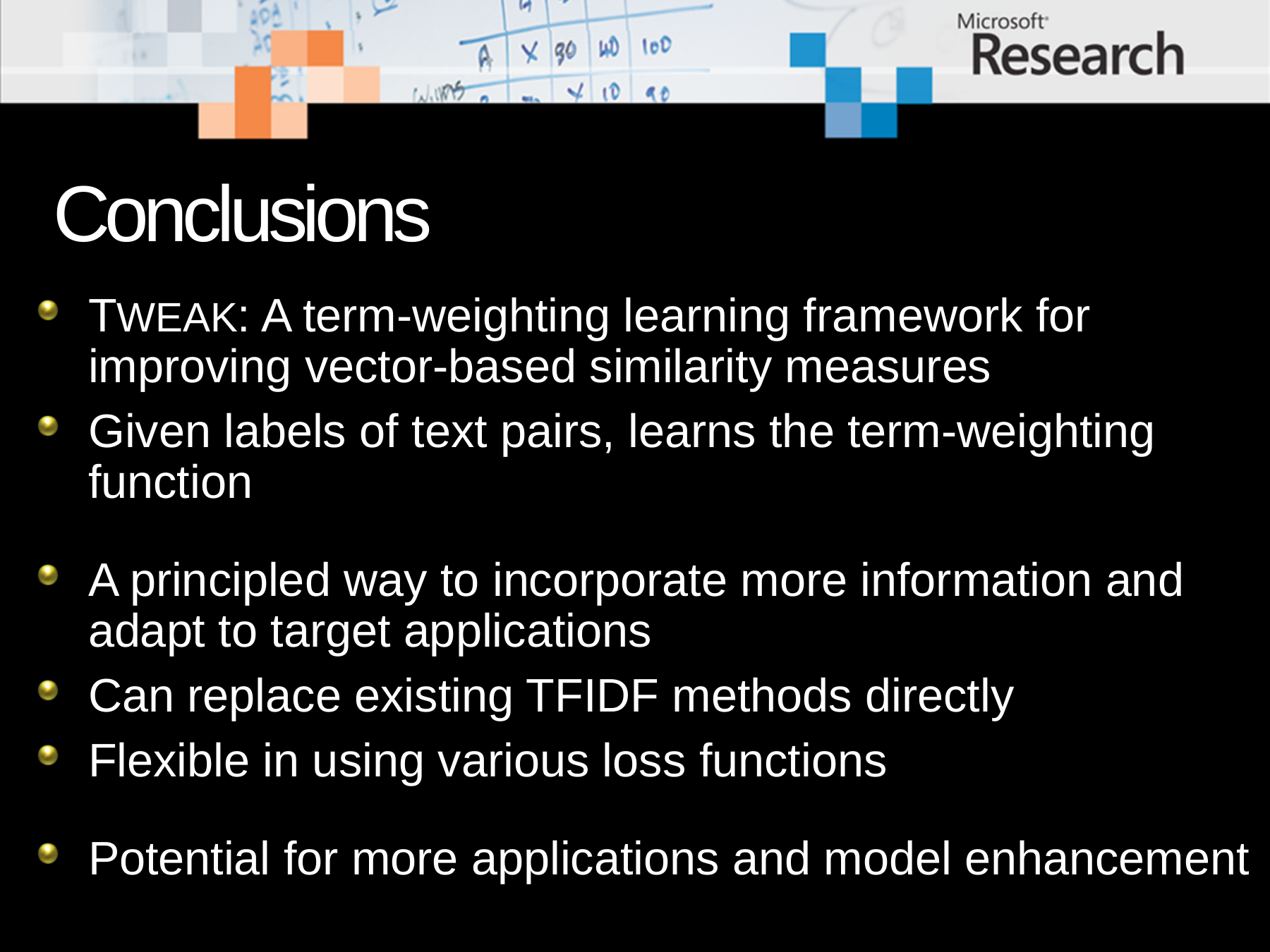

# Conclusions
TWEAK: A term-weighting learning framework for improving vector-based similarity measures
Given labels of text pairs, learns the term-weighting function

A principled way to incorporate more information and adapt to target applications
Can replace existing TFIDF methods directly
Flexible in using various loss functions

Potential for more applications and model enhancement